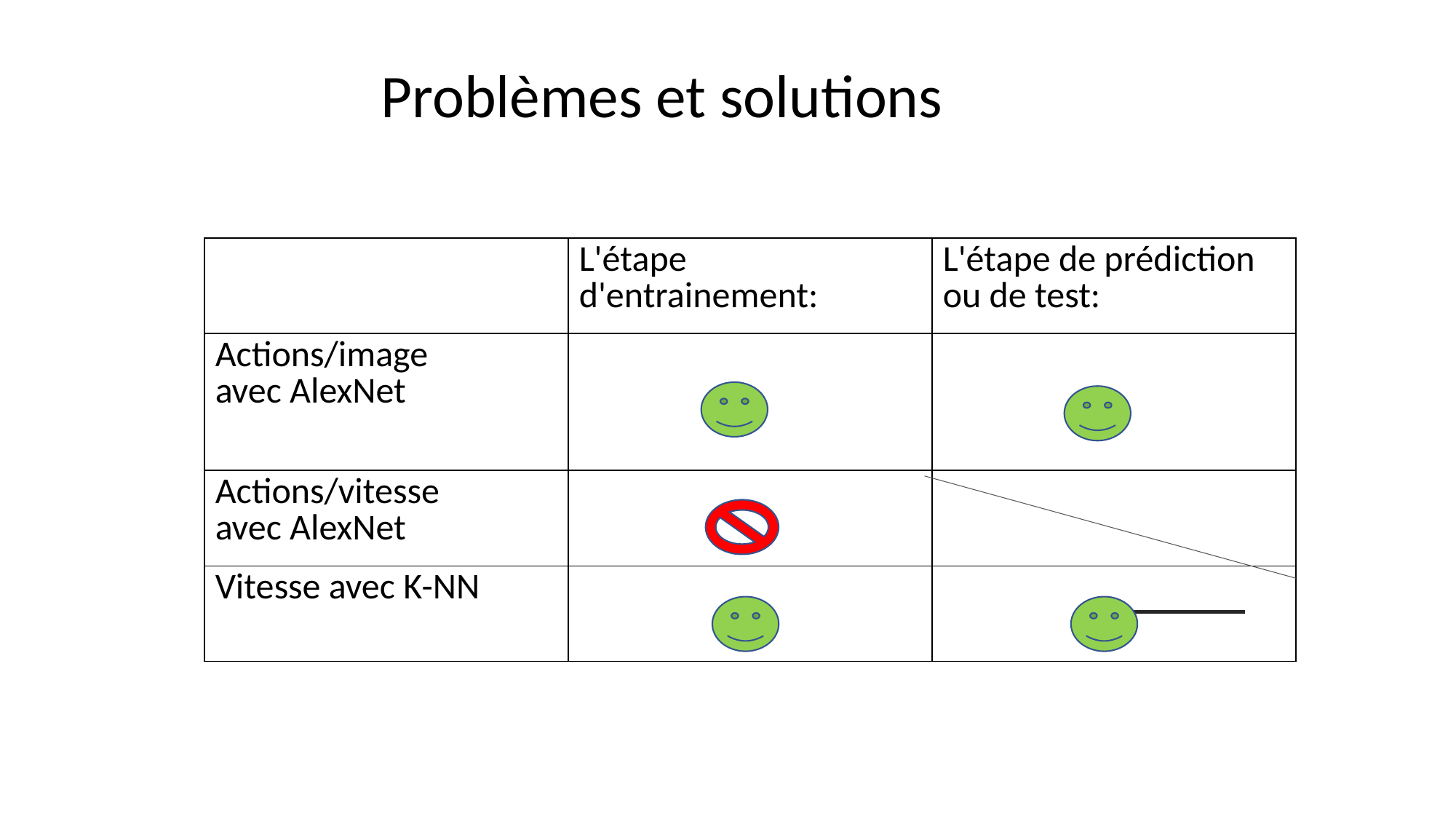

# Problèmes et solutions
|  | L'étape d'entrainement: | L'étape de prédiction ou de test: |
| --- | --- | --- |
| Actions/image avec AlexNet |  |  |
| Actions/vitesse avec AlexNet |  |  |
| Vitesse avec K-NN |  |  |